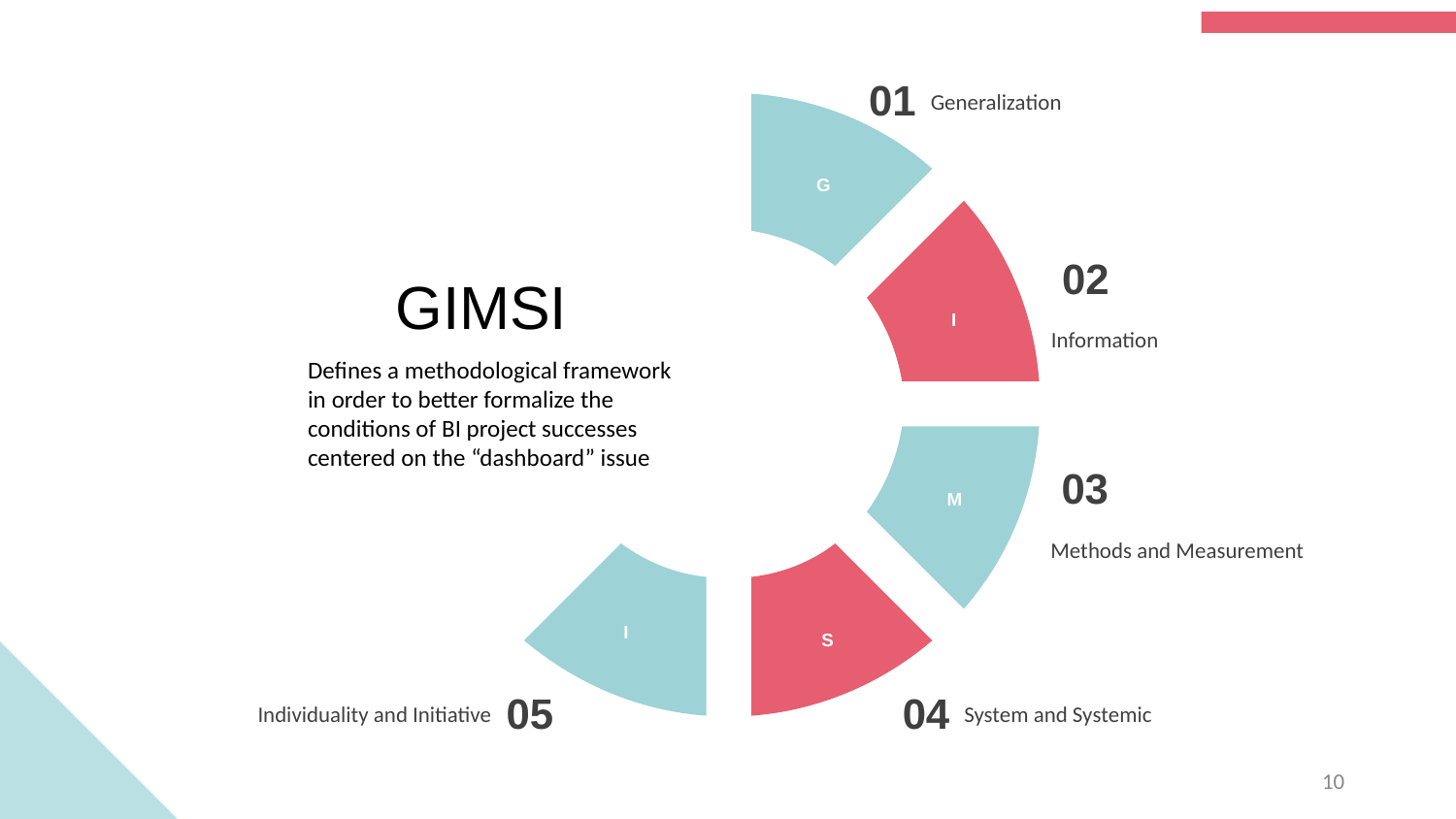

01
Generalization

G
02
GIMSI
I
Information
Defines a methodological framework in order to better formalize the conditions of BI project successes centered on the “dashboard” issue
03
M
Methods and Measurement
I
S

05
04
Individuality and Initiative
System and Systemic
10